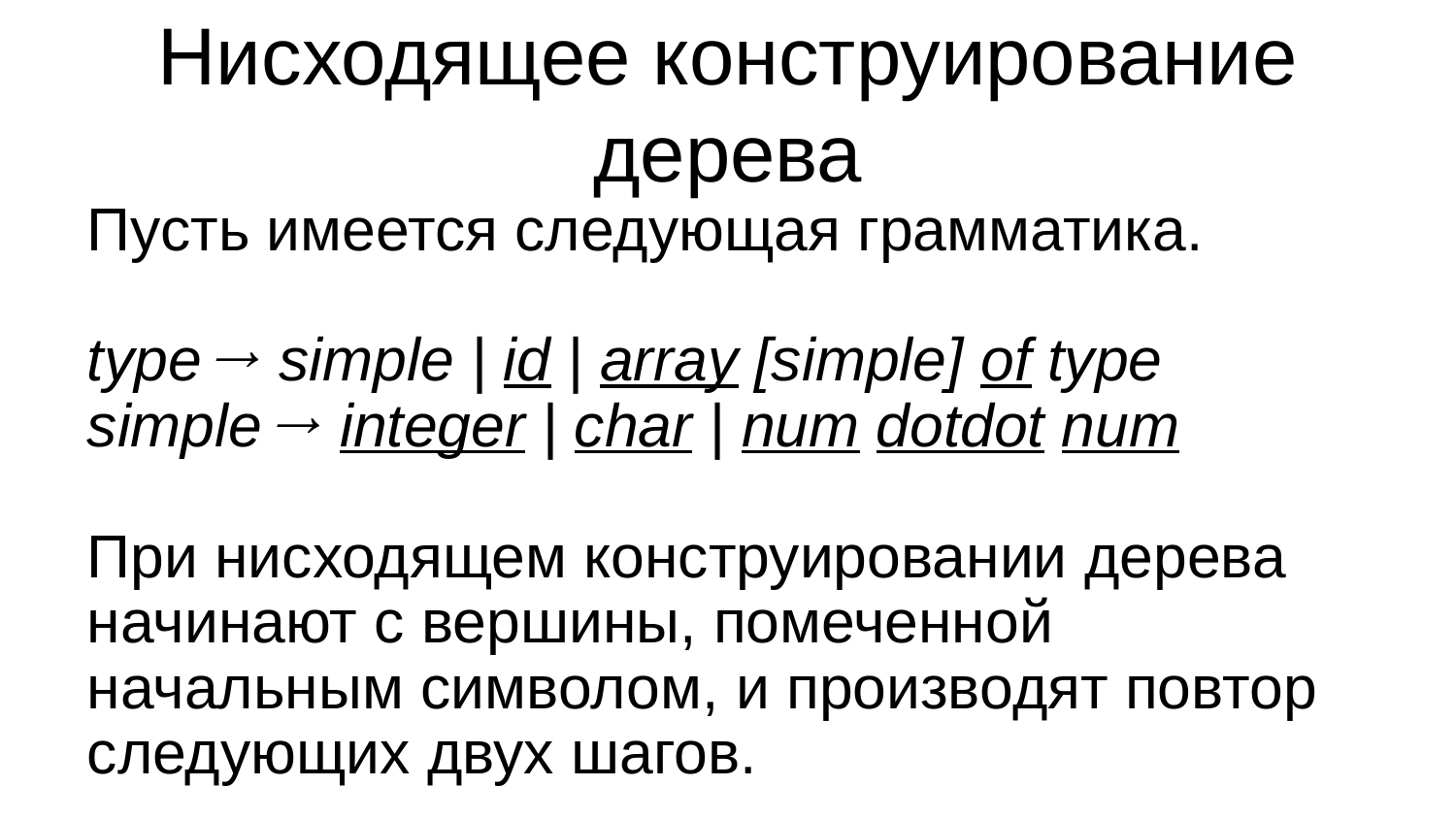

Нисходящее конструирование дерева
Пусть имеется следующая грамматика.

type→ simple | id | array [simple] of type
simple→ integer | char | num dotdot num

При нисходящем конструировании дерева начинают с вершины, помеченной начальным символом, и производят повтор следующих двух шагов.